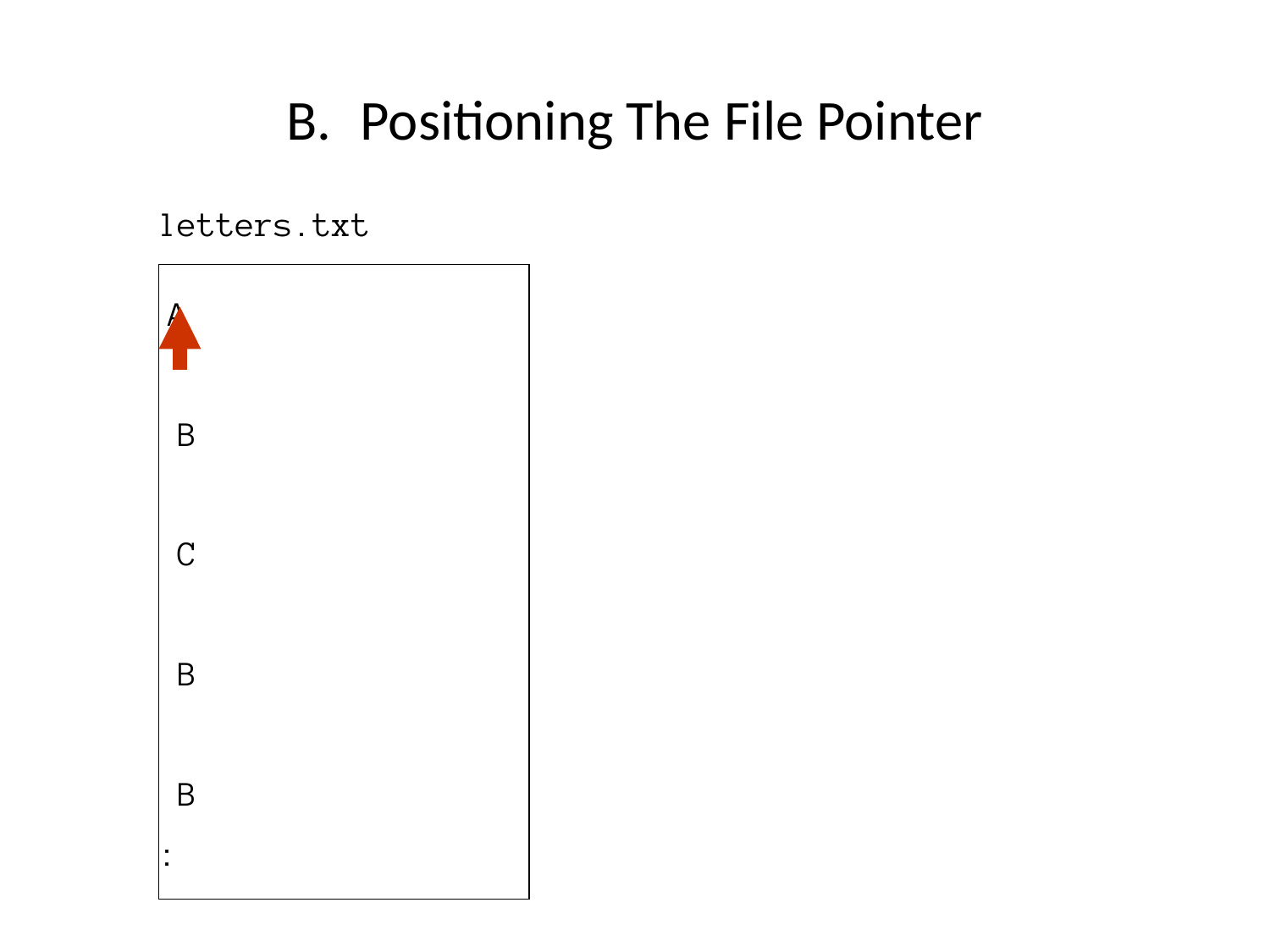

Positioning The File Pointer
letters.txt
 A

 B

 C

 B

 B
: